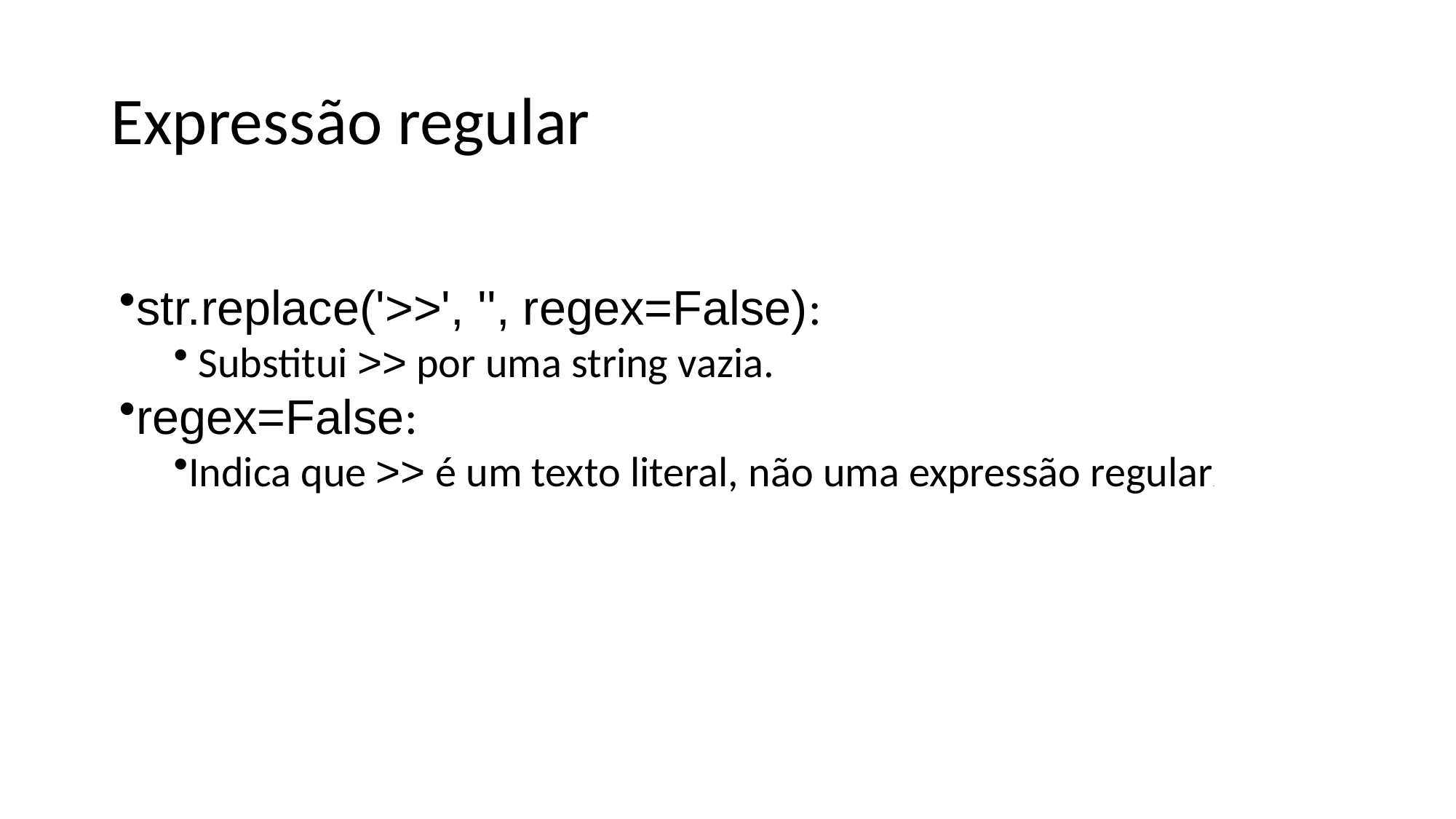

# Expressão regular
str.replace('>>', '', regex=False):
 Substitui >> por uma string vazia.
regex=False:
Indica que >> é um texto literal, não uma expressão regular.